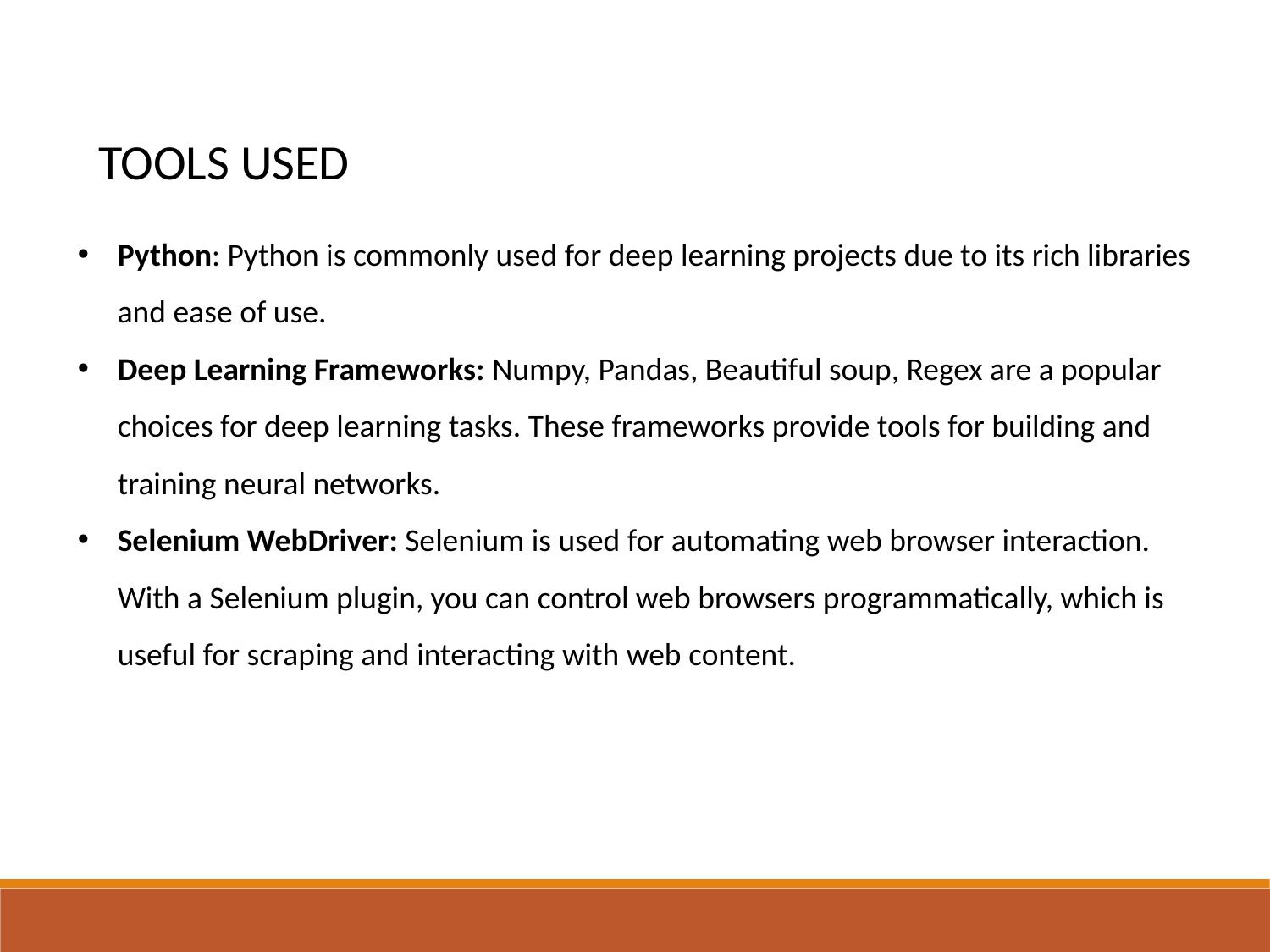

TOOLS USED
Python: Python is commonly used for deep learning projects due to its rich libraries and ease of use.
Deep Learning Frameworks: Numpy, Pandas, Beautiful soup, Regex are a popular choices for deep learning tasks. These frameworks provide tools for building and training neural networks.
Selenium WebDriver: Selenium is used for automating web browser interaction. With a Selenium plugin, you can control web browsers programmatically, which is useful for scraping and interacting with web content.